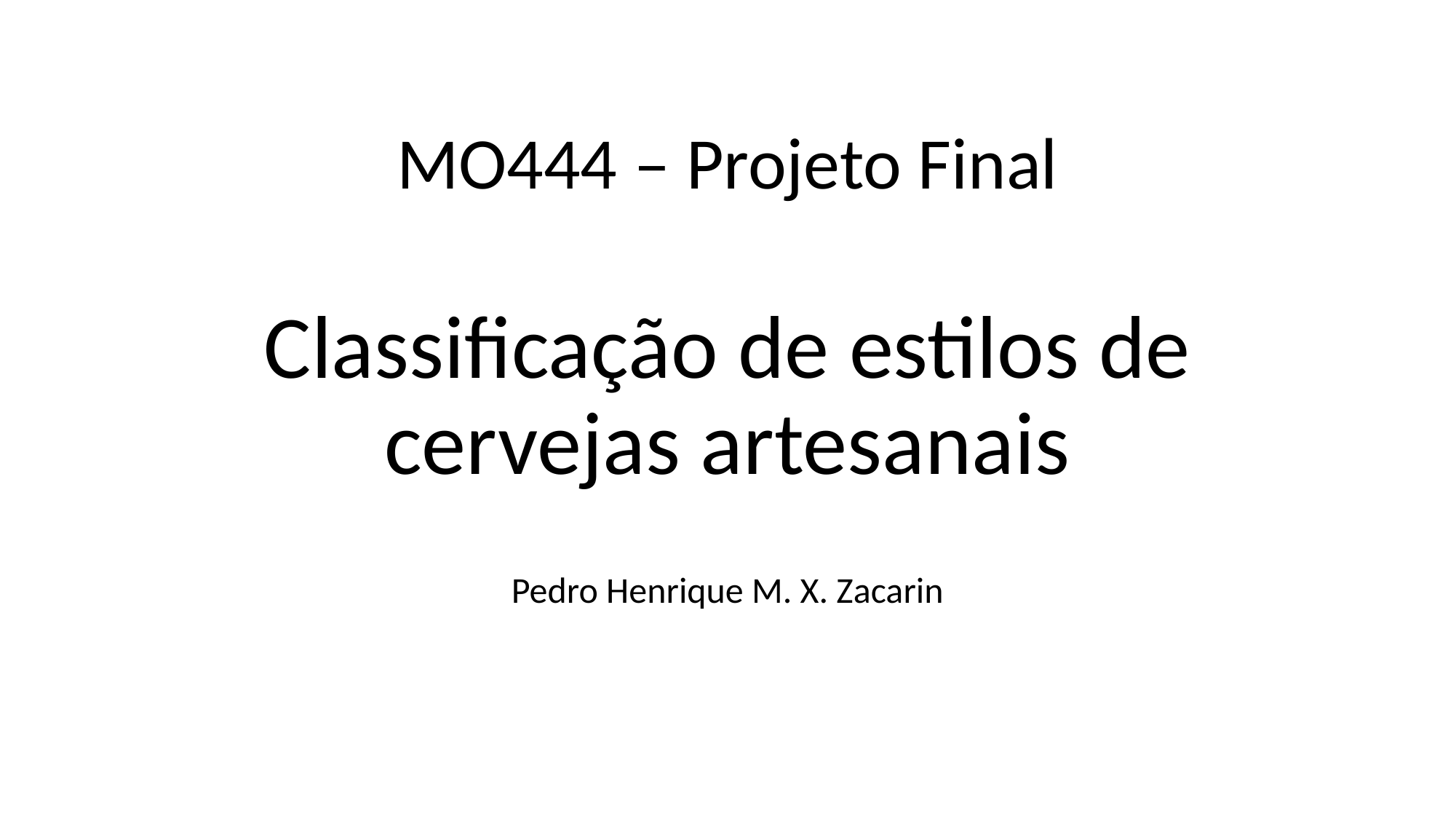

# MO444 – Projeto Final Classificação de estilos de cervejas artesanais
Pedro Henrique M. X. Zacarin